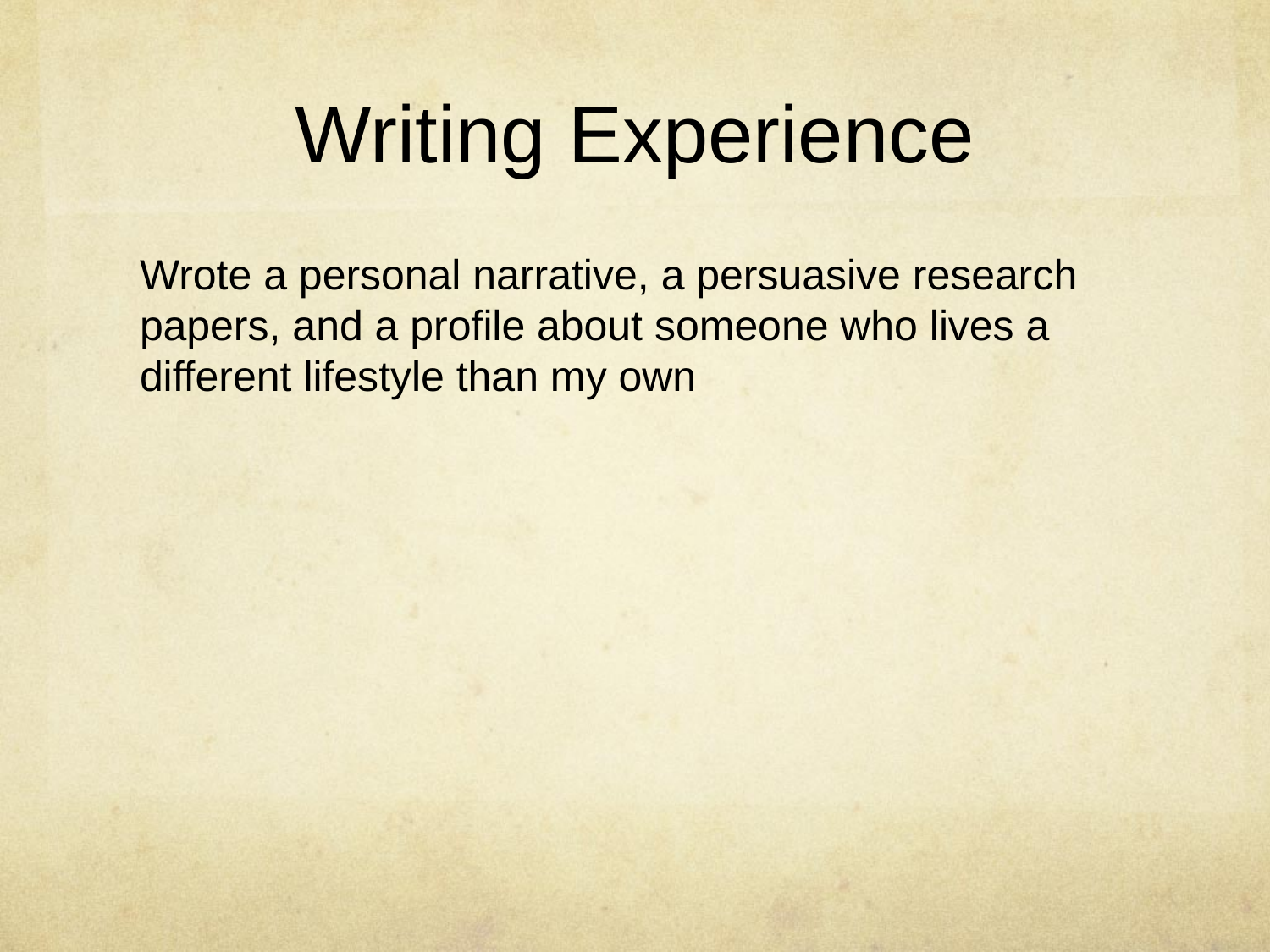

# Writing Experience
Wrote a personal narrative, a persuasive research papers, and a profile about someone who lives a different lifestyle than my own